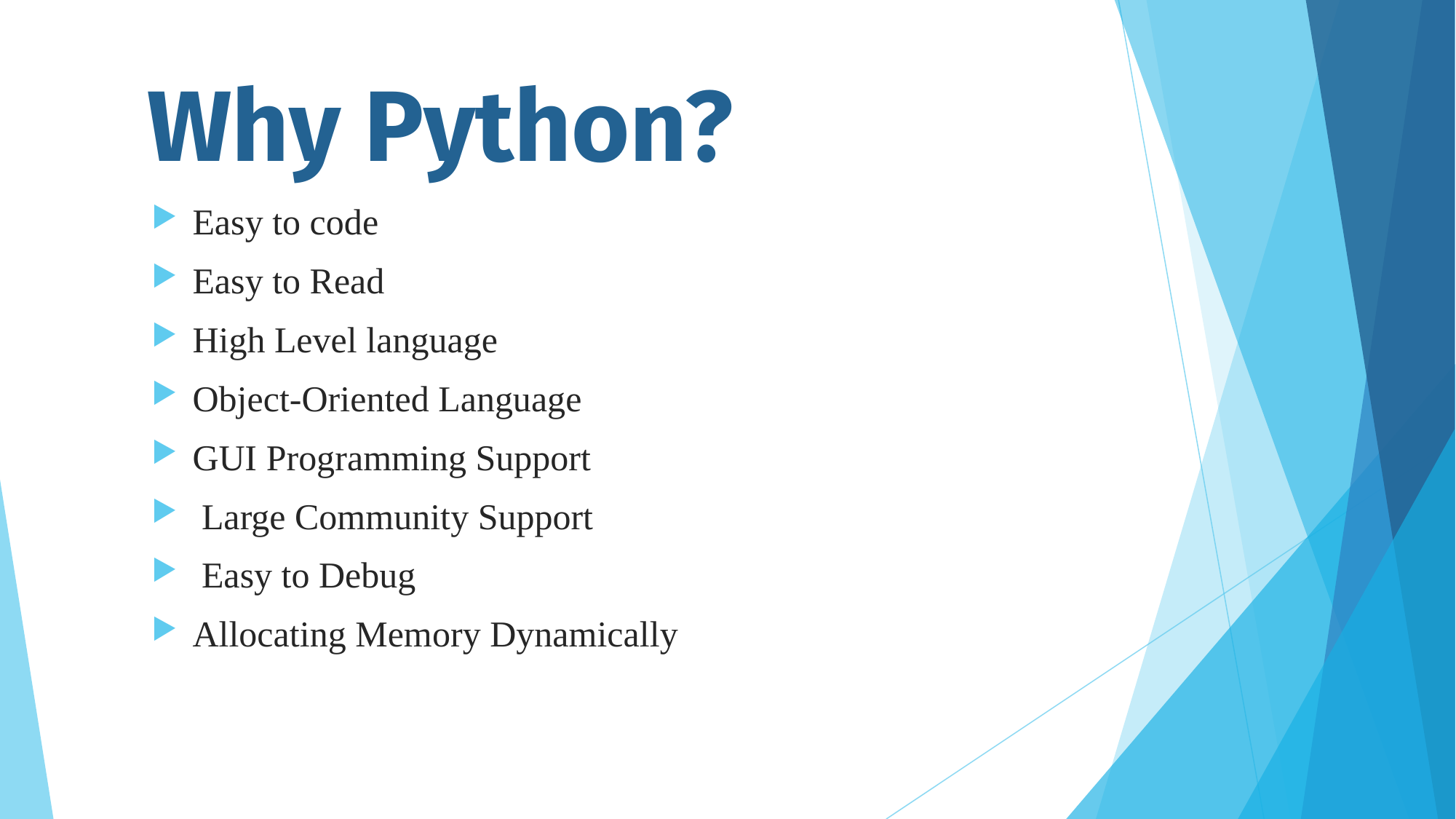

# Why Python?
Easy to code
Easy to Read
High Level language
Object-Oriented Language
GUI Programming Support
 Large Community Support
 Easy to Debug
Allocating Memory Dynamically